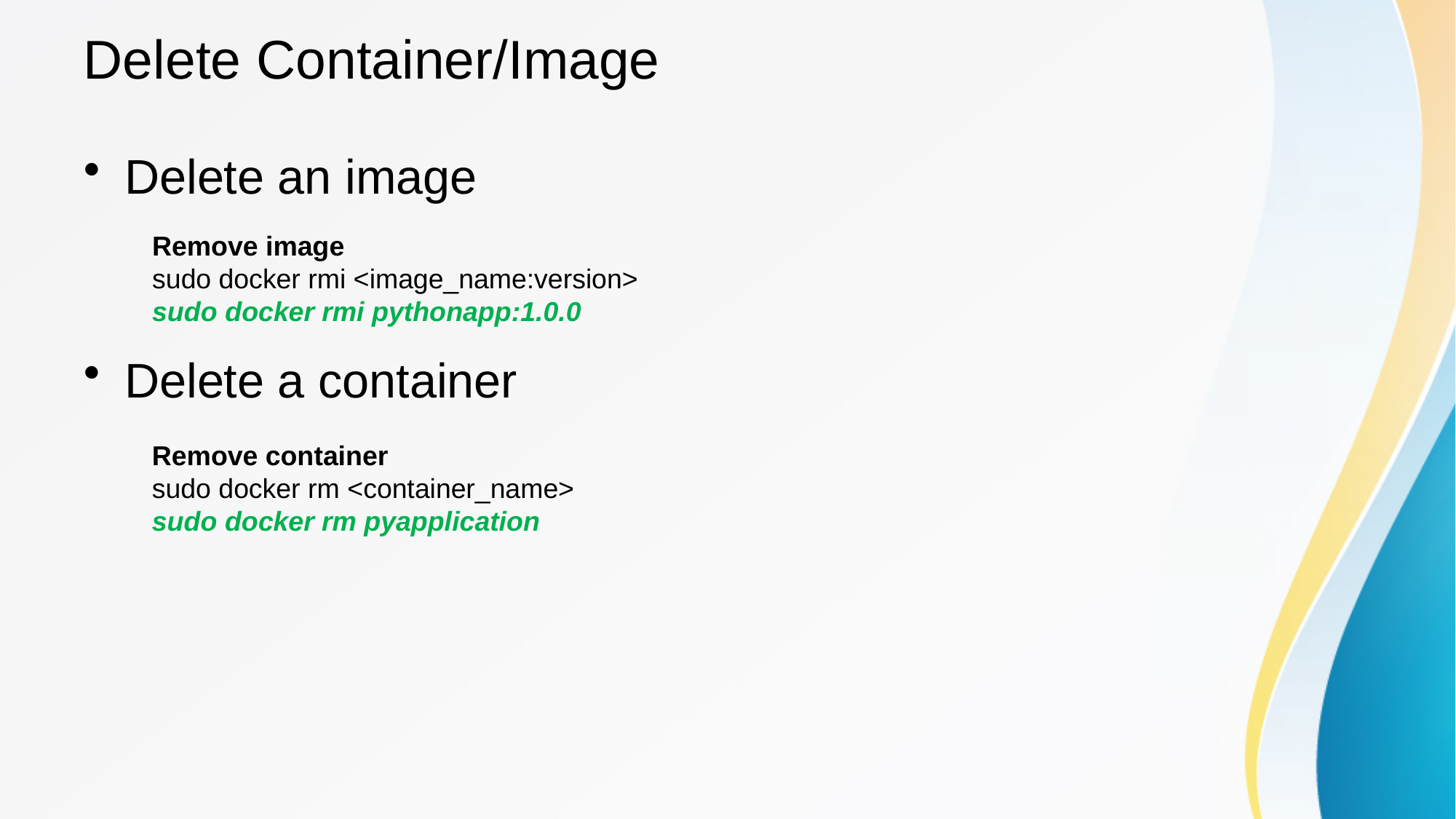

# Delete Container/Image
Delete an image

Delete a container
Remove image
sudo docker rmi <image_name:version>
sudo docker rmi pythonapp:1.0.0
Remove container
sudo docker rm <container_name>
sudo docker rm pyapplication